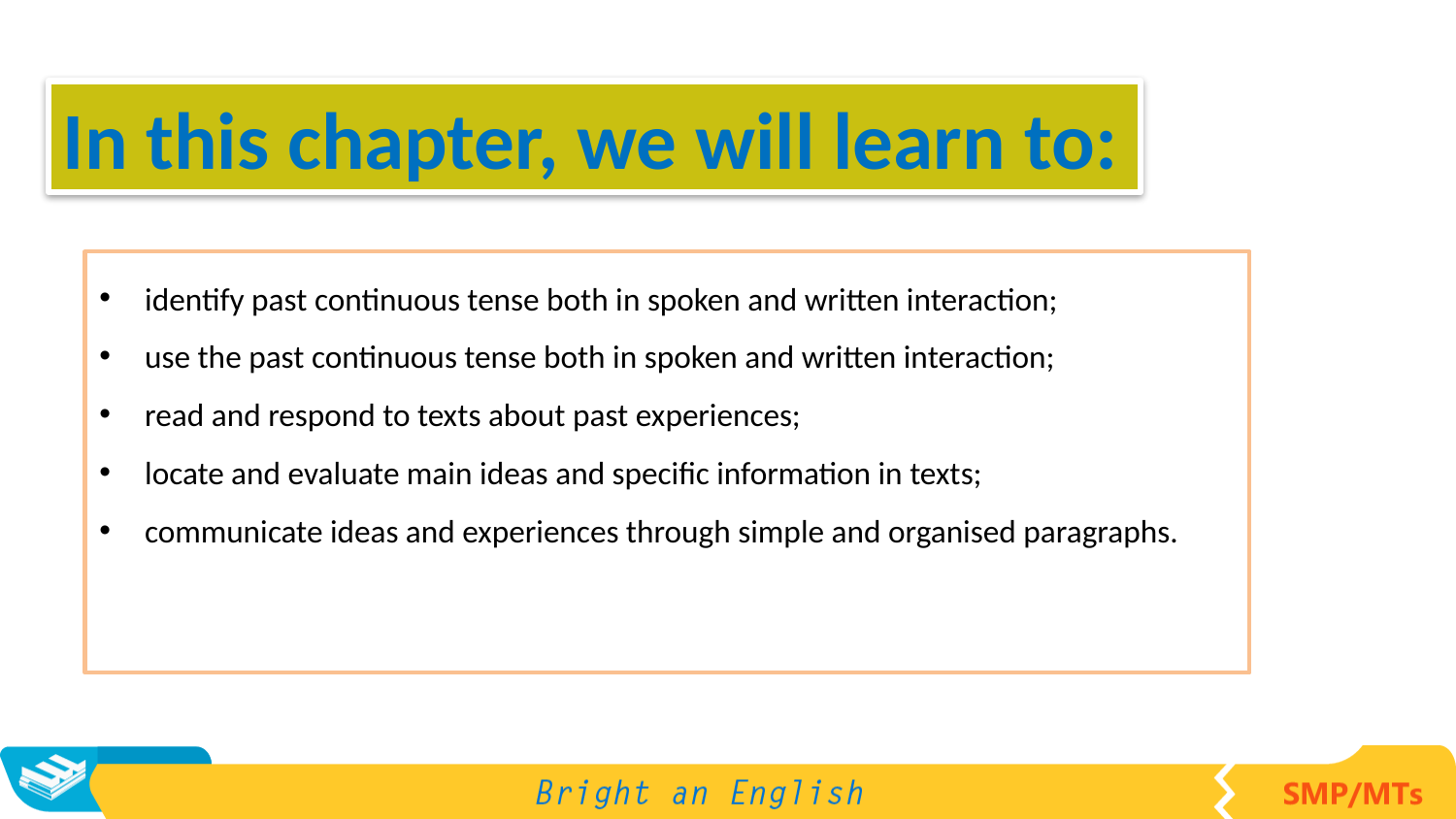

A. ……….
In this chapter, we will learn to:
identify past continuous tense both in spoken and written interaction;
use the past continuous tense both in spoken and written interaction;
read and respond to texts about past experiences;
locate and evaluate main ideas and specific information in texts;
communicate ideas and experiences through simple and organised paragraphs.